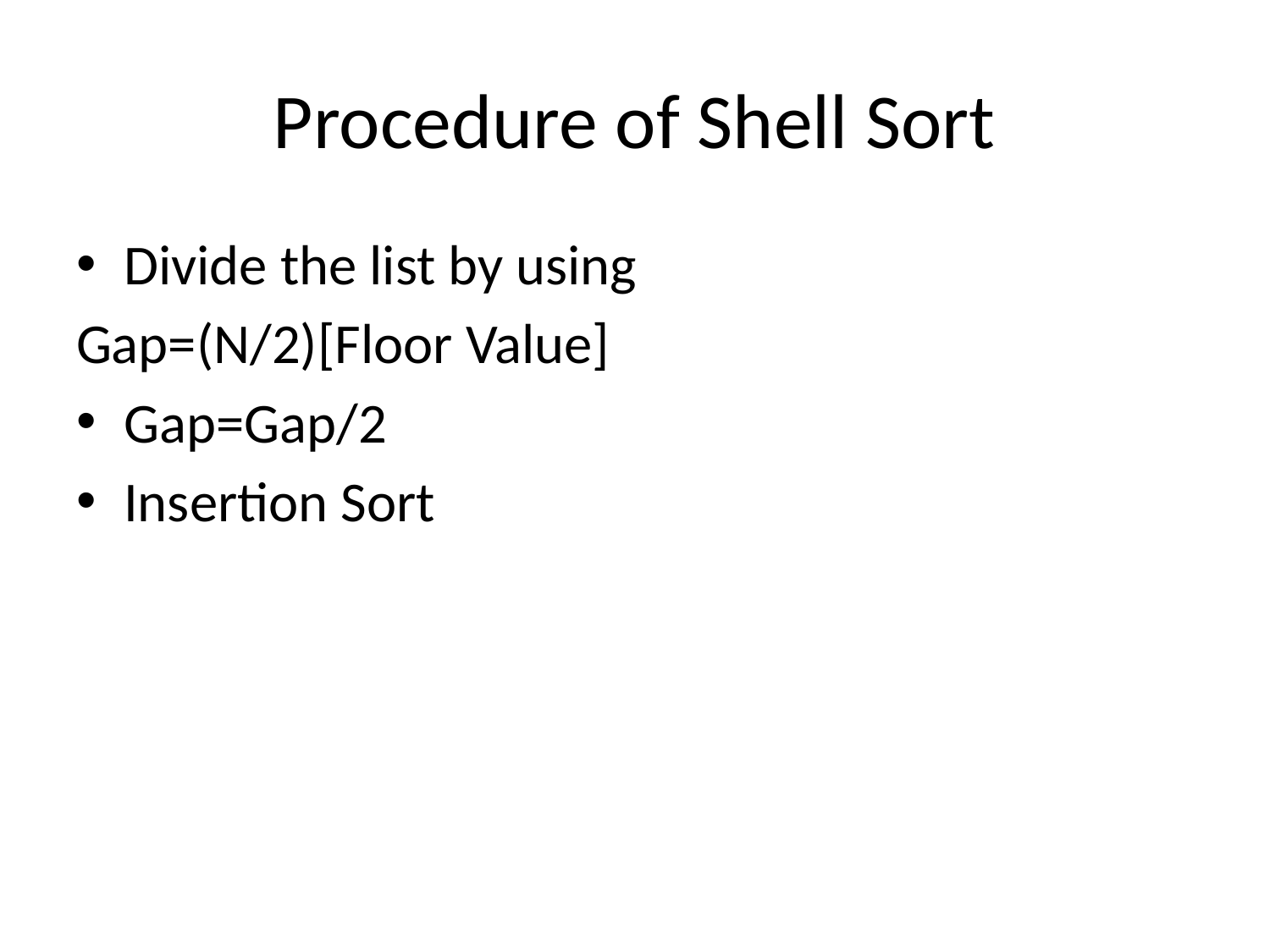

# Procedure of Shell Sort
Divide the list by using
Gap=(N/2)[Floor Value]
Gap=Gap/2
Insertion Sort